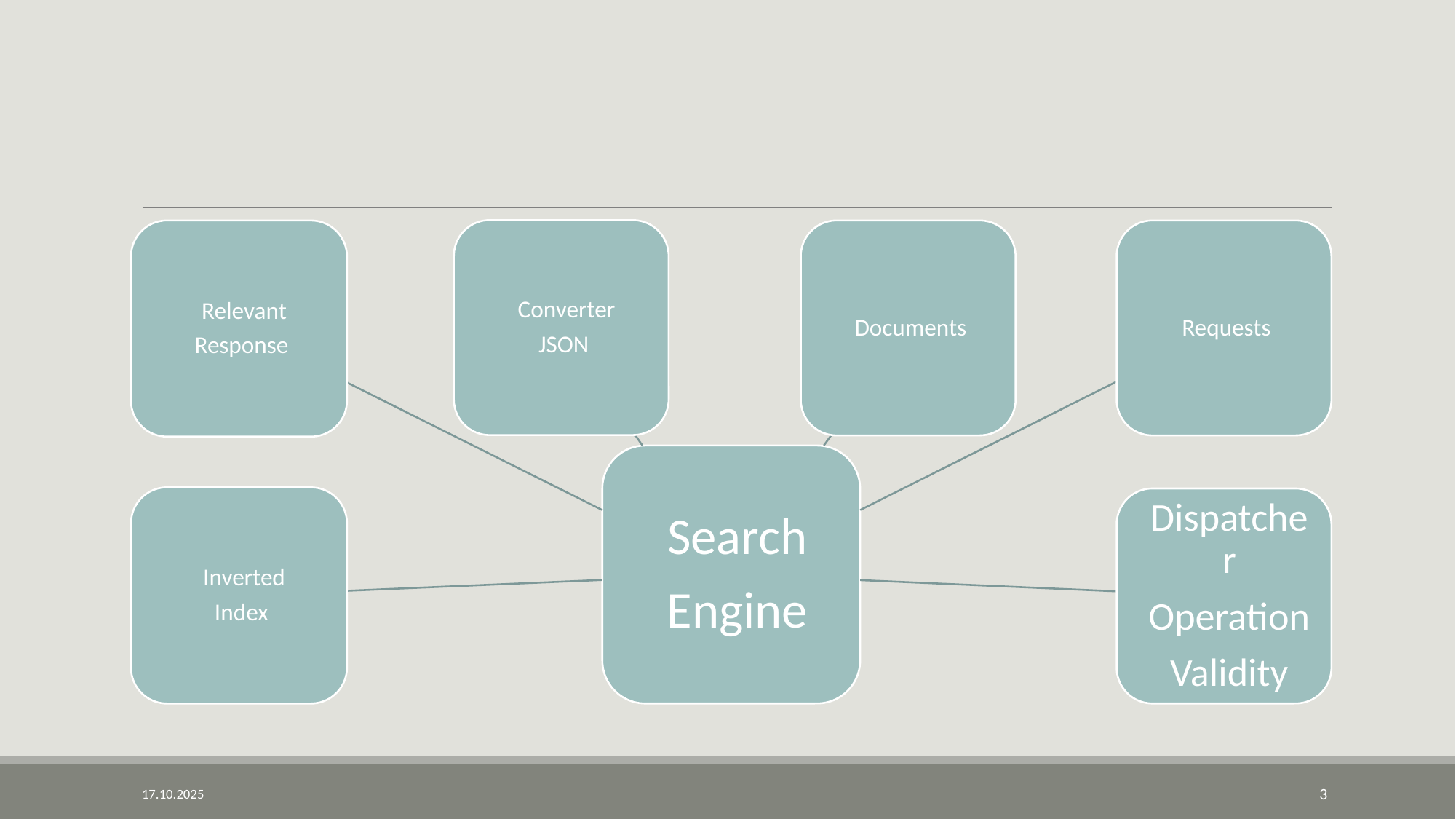

#
Search
Engine
Converter
JSON
Dispatcher
Operation
Validity
Documents
Requests
Inverted
Index
Relevant
Response
17.10.2025

3